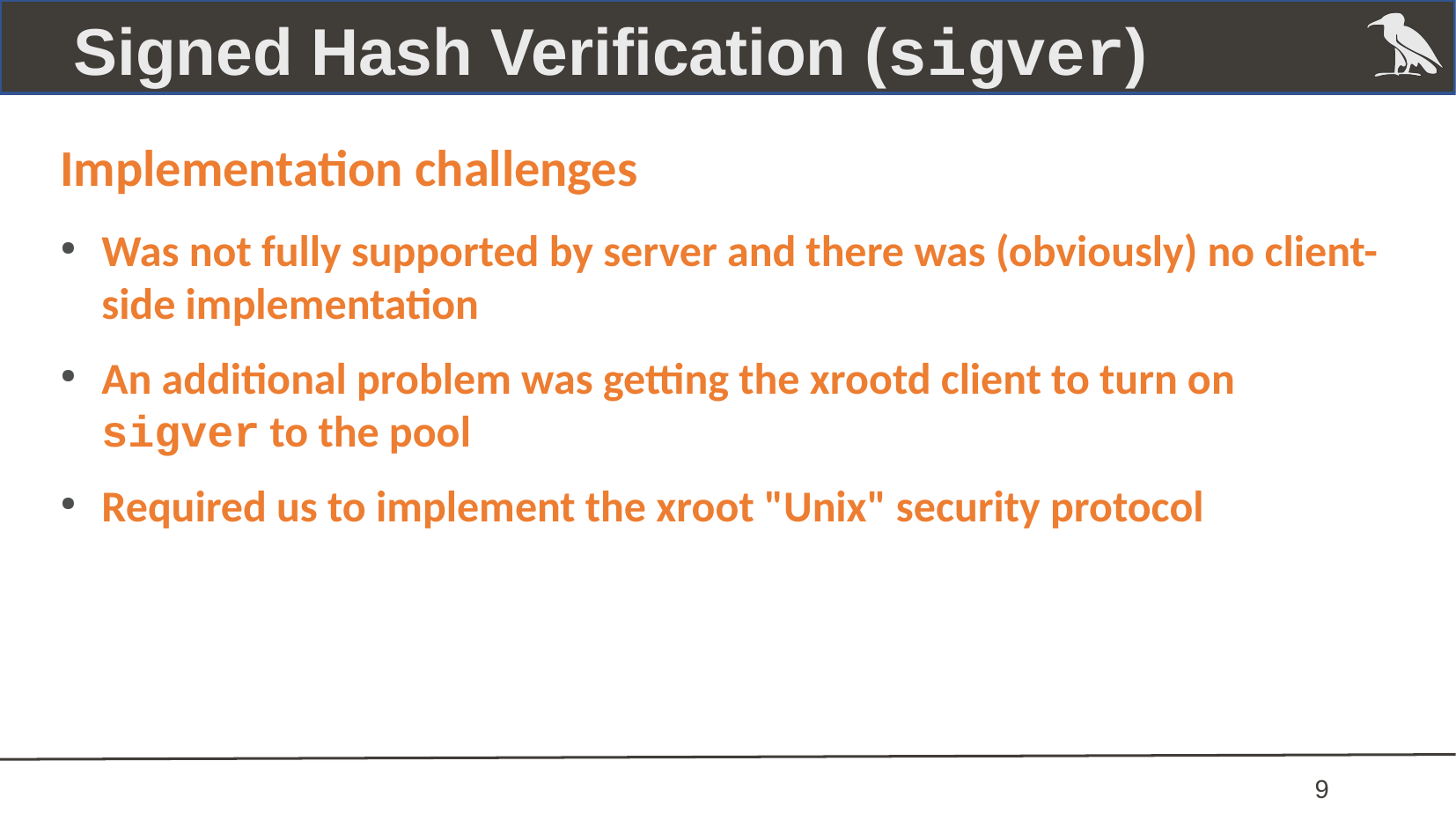

Signed Hash Verification (sigver)
Implementation challenges
Was not fully supported by server and there was (obviously) no client-side implementation
An additional problem was getting the xrootd client to turn on sigver to the pool
Required us to implement the xroot "Unix" security protocol
 9